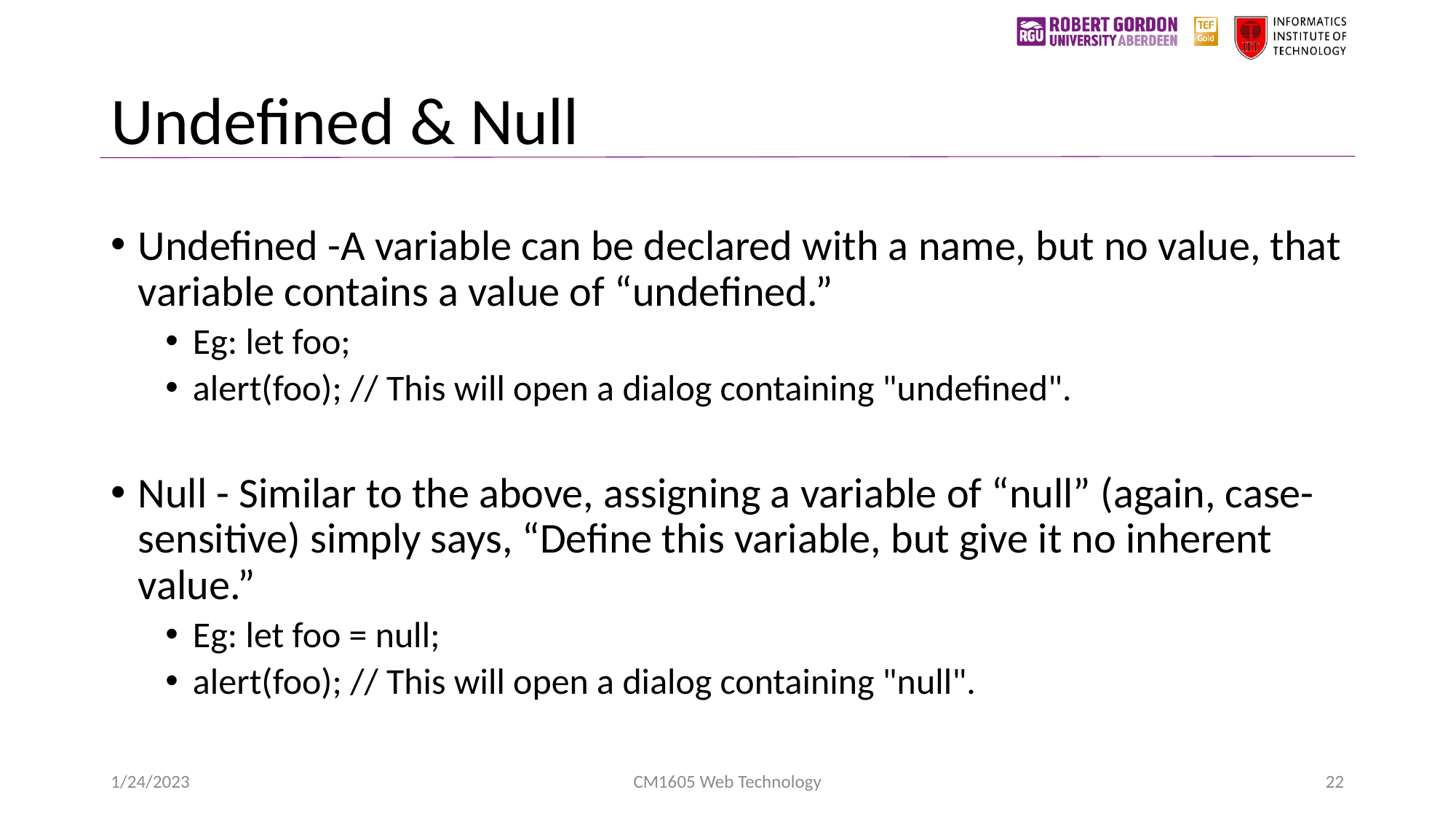

# Undefined & Null
Undefined -A variable can be declared with a name, but no value, that variable contains a value of “undefined.”
Eg: let foo;
alert(foo); // This will open a dialog containing "undefined".

Null - Similar to the above, assigning a variable of “null” (again, case-sensitive) simply says, “Define this variable, but give it no inherent value.”
Eg: let foo = null;
alert(foo); // This will open a dialog containing "null".

1/24/2023
CM1605 Web Technology
22